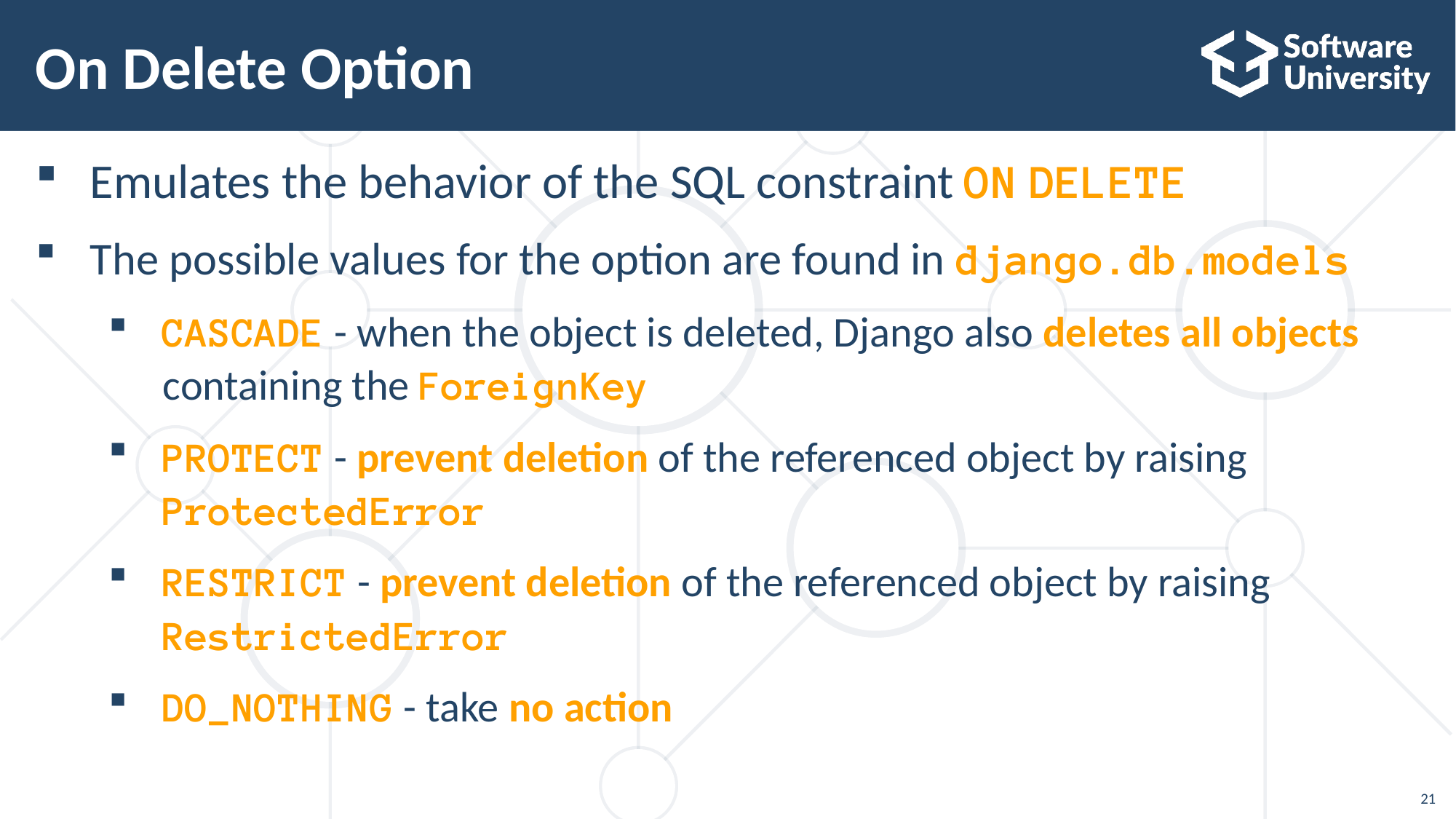

# On Delete Option
Emulates the behavior of the SQL constraint ON DELETE
The possible values for the option are found in django.db.models
CASCADE - when the object is deleted, Django also deletes all objects containing the ForeignKey
PROTECT - prevent deletion of the referenced object by raising ProtectedError
RESTRICT - prevent deletion of the referenced object by raising RestrictedError
DO_NOTHING - take no action
21